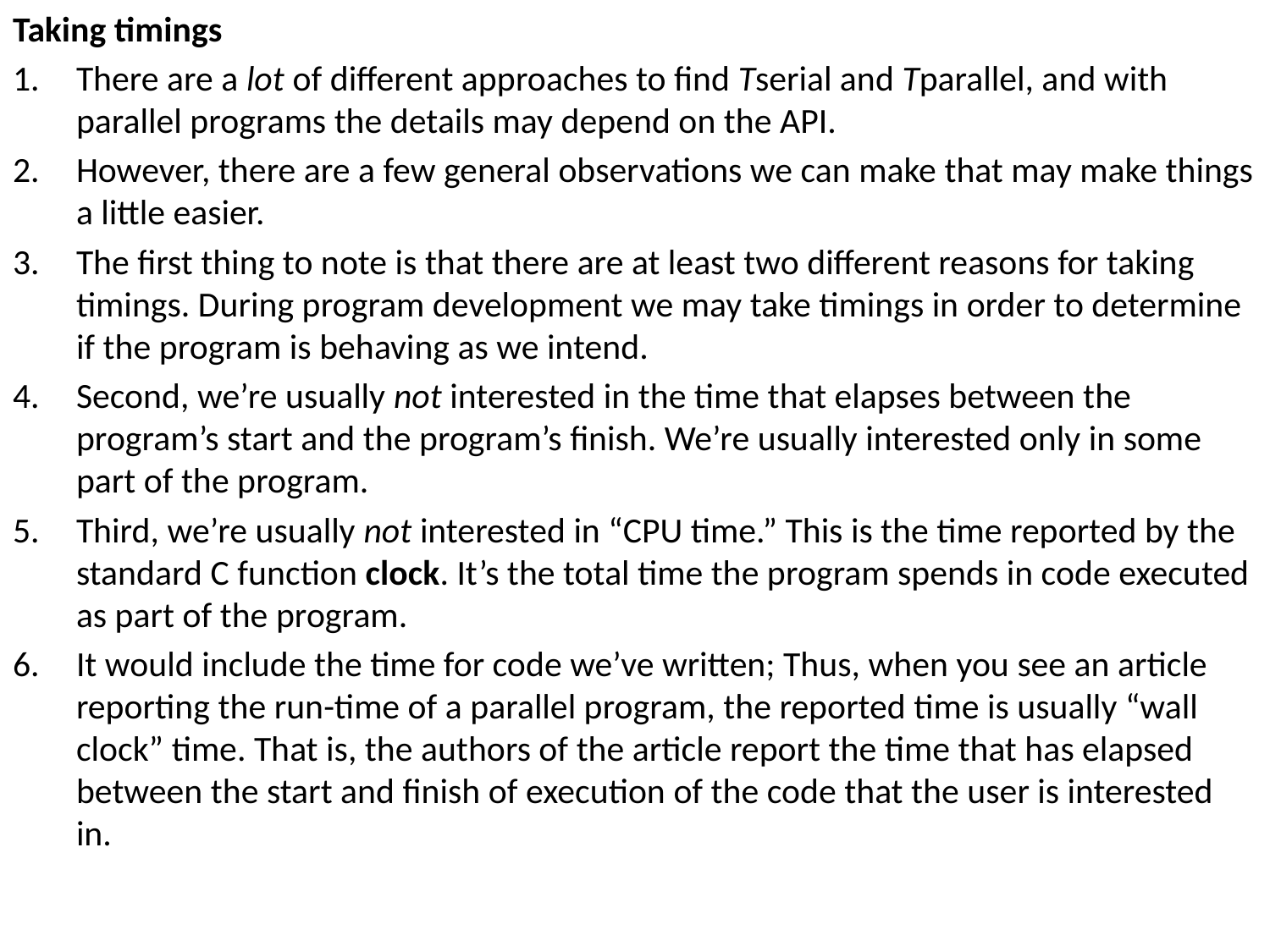

Taking timings
There are a lot of different approaches to find Tserial and Tparallel, and with parallel programs the details may depend on the API.
However, there are a few general observations we can make that may make things a little easier.
The first thing to note is that there are at least two different reasons for taking timings. During program development we may take timings in order to determine if the program is behaving as we intend.
Second, we’re usually not interested in the time that elapses between the program’s start and the program’s finish. We’re usually interested only in some part of the program.
Third, we’re usually not interested in “CPU time.” This is the time reported by the standard C function clock. It’s the total time the program spends in code executed as part of the program.
It would include the time for code we’ve written; Thus, when you see an article reporting the run-time of a parallel program, the reported time is usually “wall clock” time. That is, the authors of the article report the time that has elapsed between the start and finish of execution of the code that the user is interested in.